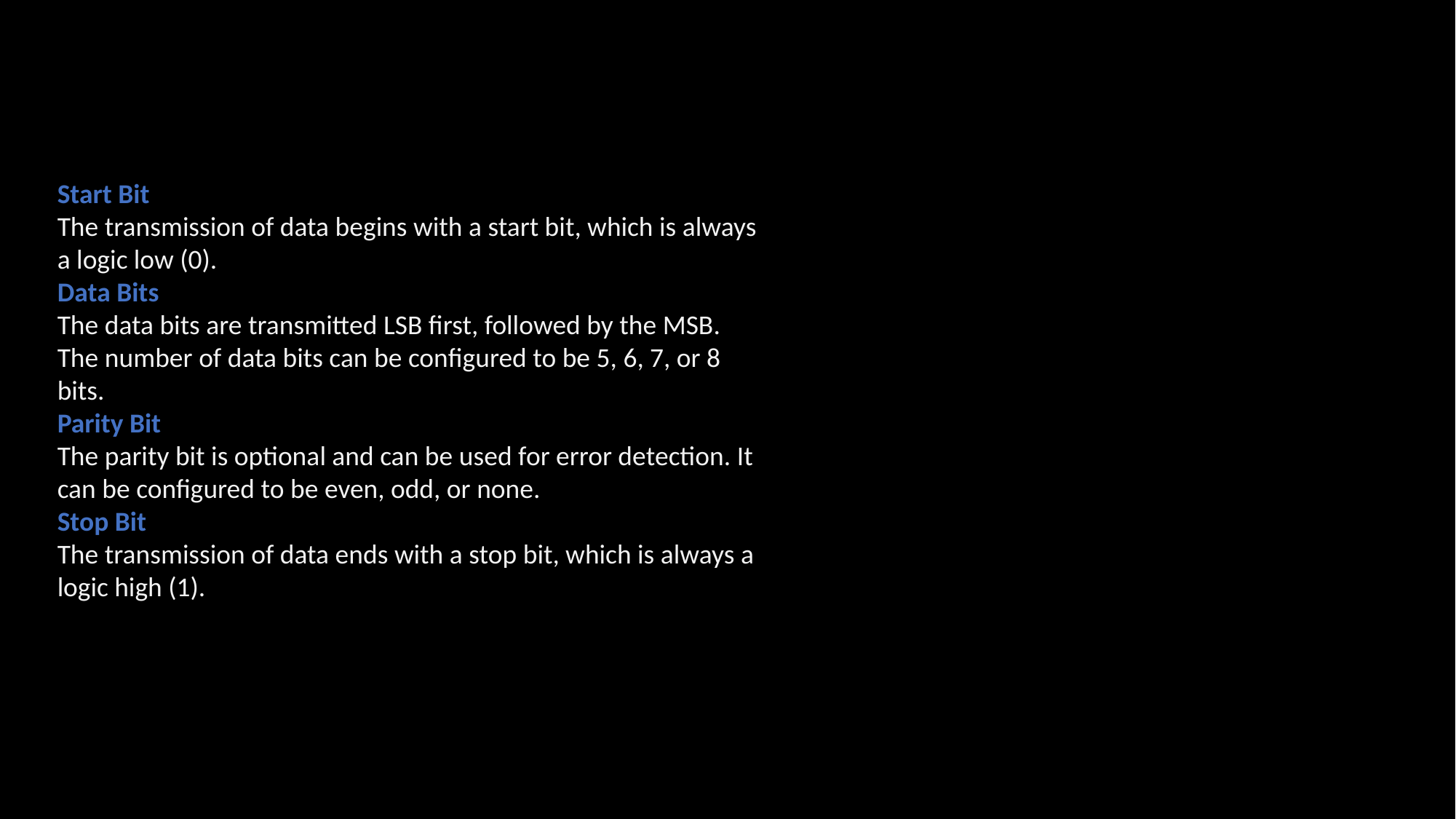

Start Bit
The transmission of data begins with a start bit, which is always a logic low (0).
Data Bits
The data bits are transmitted LSB first, followed by the MSB. The number of data bits can be configured to be 5, 6, 7, or 8 bits.
Parity Bit
The parity bit is optional and can be used for error detection. It can be configured to be even, odd, or none.
Stop Bit
The transmission of data ends with a stop bit, which is always a logic high (1).